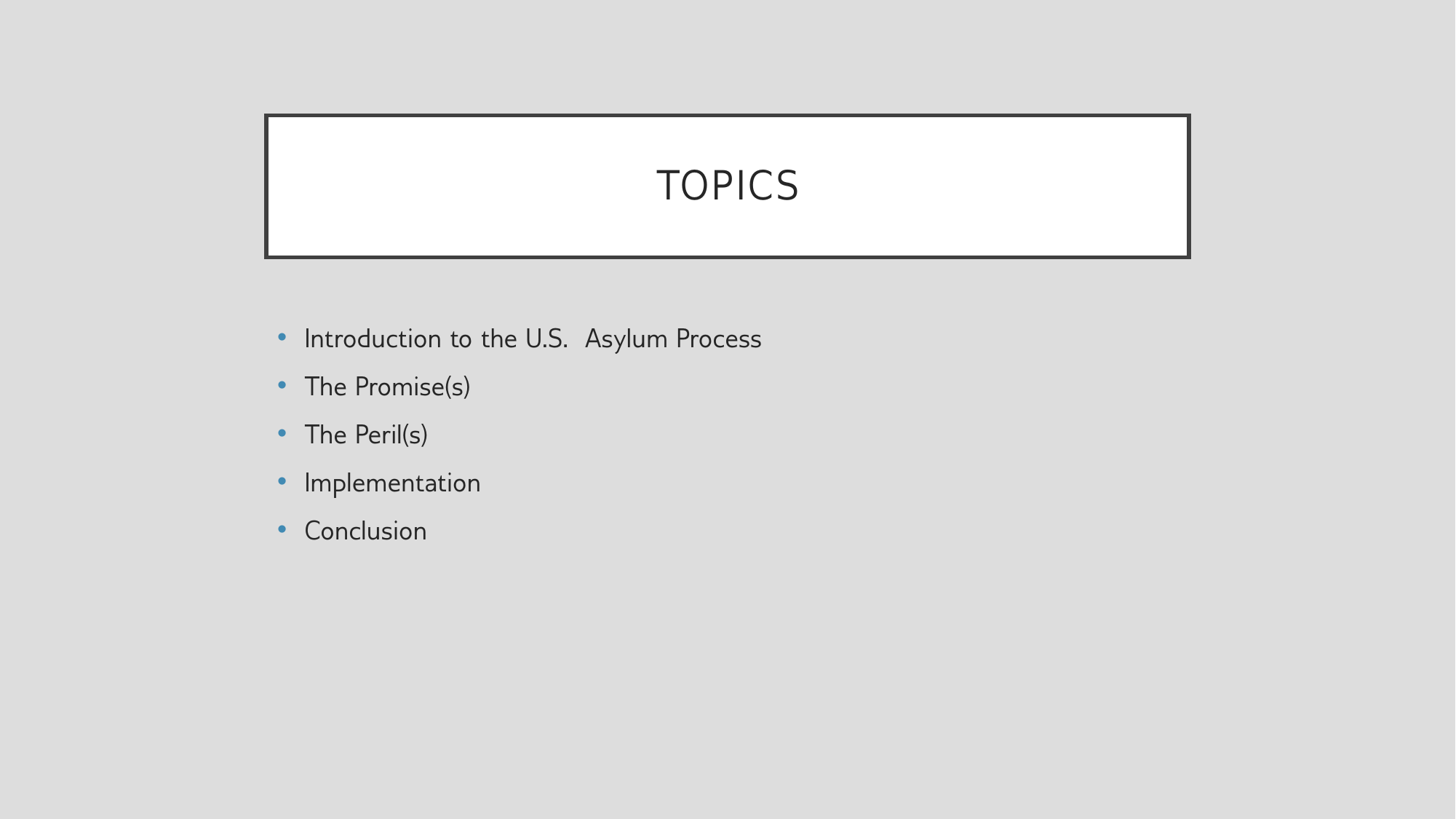

# topics
Introduction to the U.S.  Asylum Process
The Promise(s)
The Peril(s)
Implementation
Conclusion